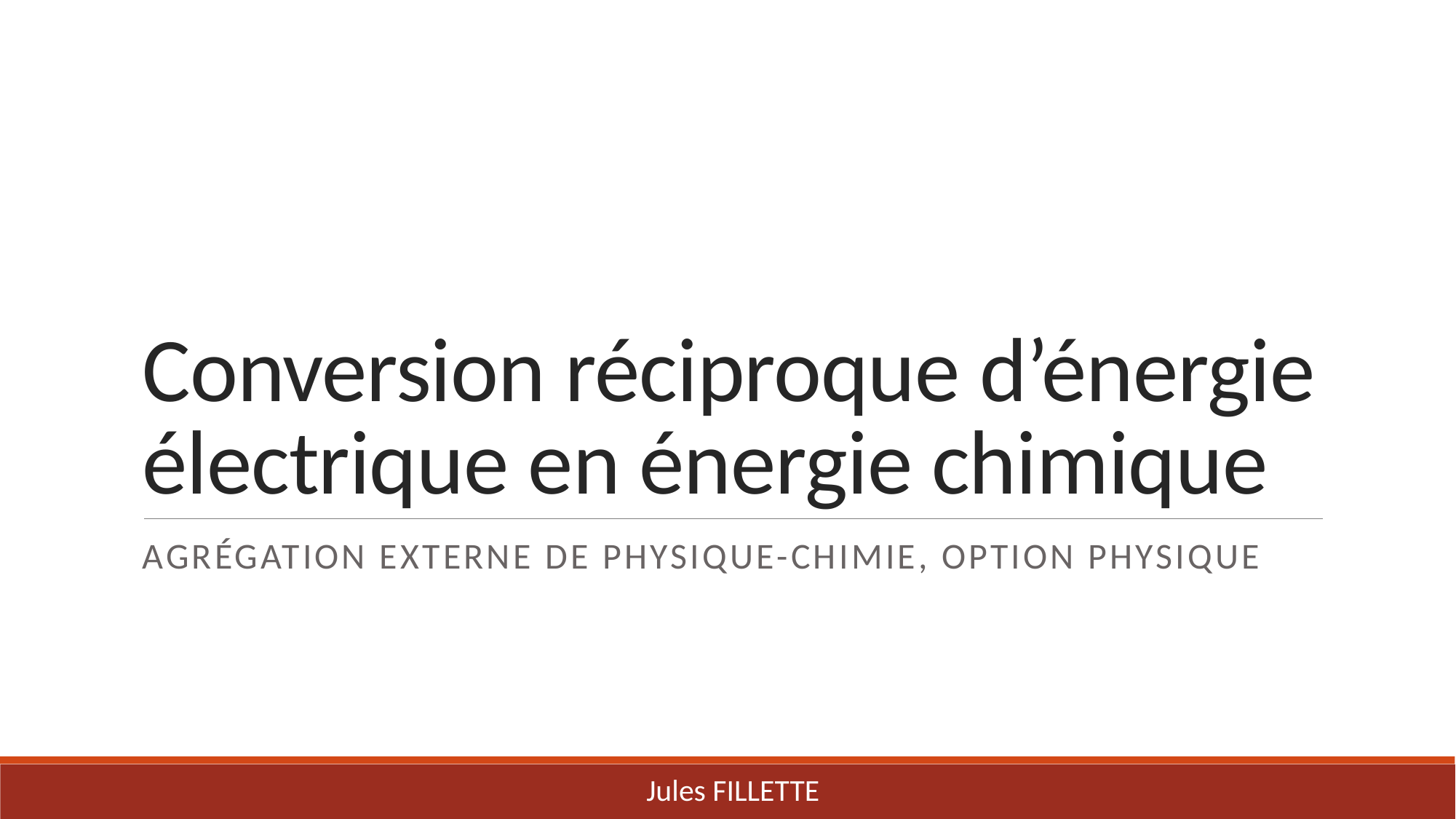

# Conversion réciproque d’énergie électrique en énergie chimique
Agrégation externe de Physique-chimie, option Physique
Jules FILLETTE